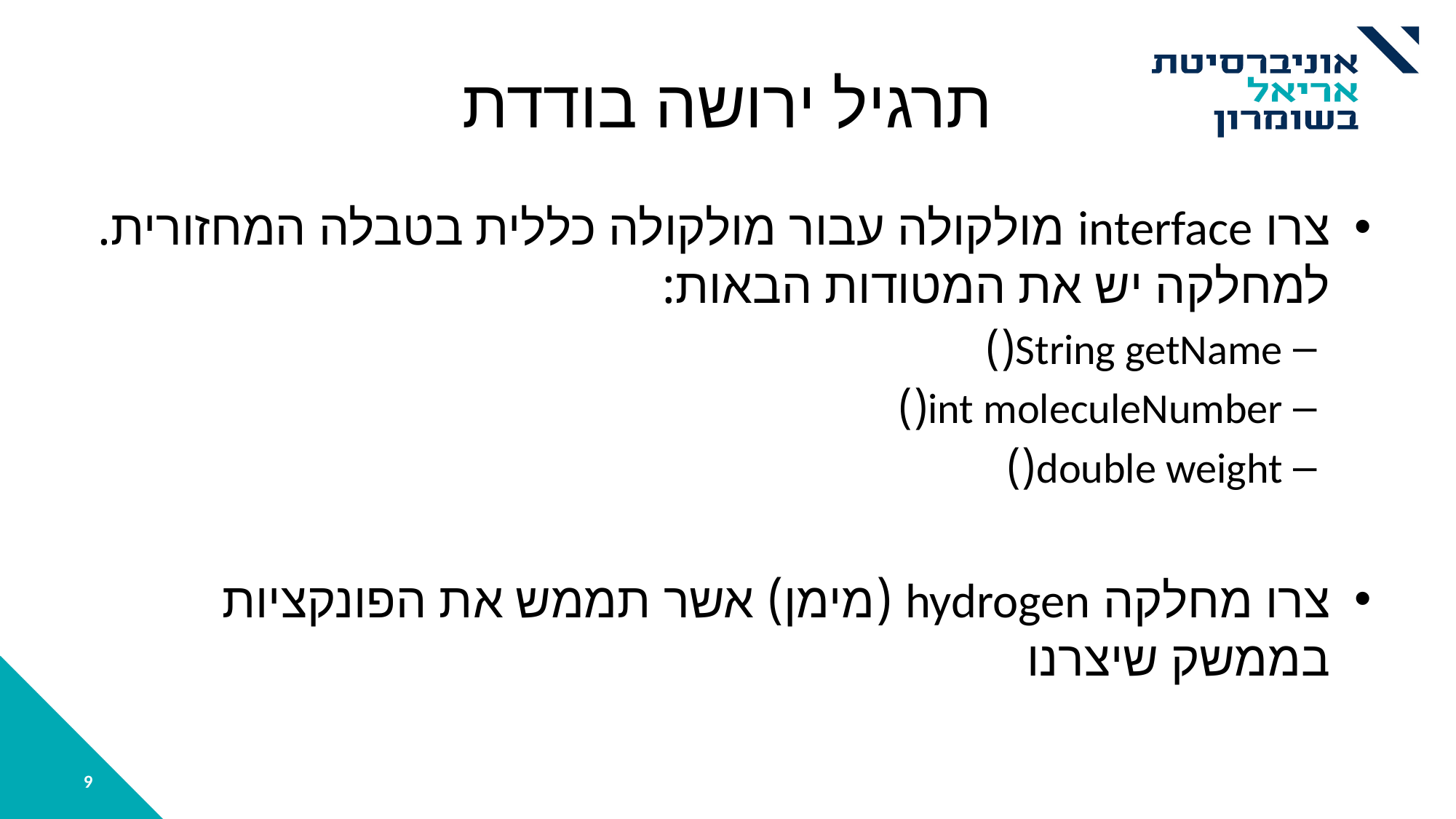

# תרגיל ירושה בודדת
צרו interface מולקולה עבור מולקולה כללית בטבלה המחזורית. למחלקה יש את המטודות הבאות:
String getName()
int moleculeNumber()
double weight()

צרו מחלקה hydrogen (מימן) אשר תממש את הפונקציות בממשק שיצרנו
9